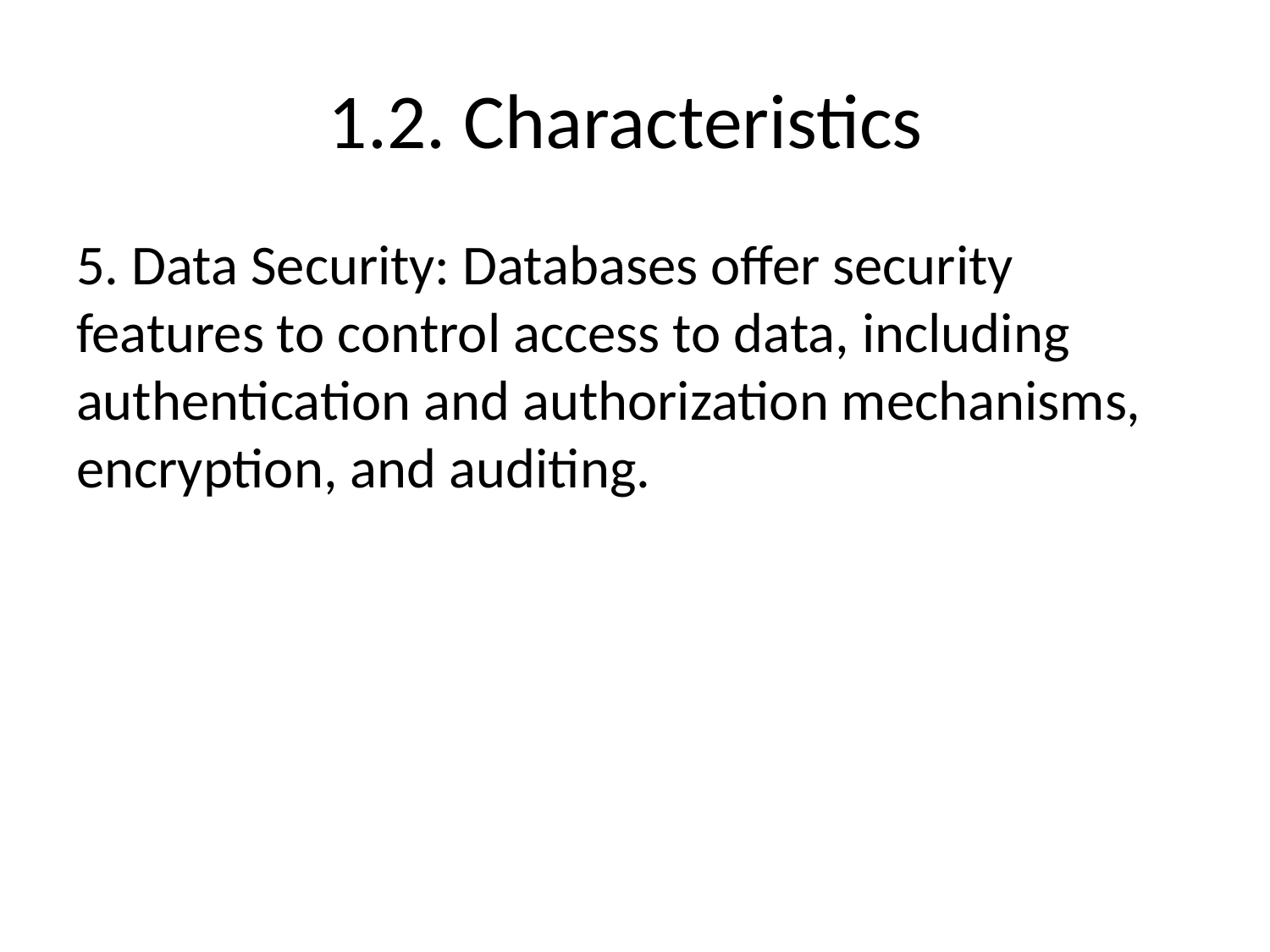

# 1.2. Characteristics
5. Data Security: Databases offer security features to control access to data, including authentication and authorization mechanisms, encryption, and auditing.